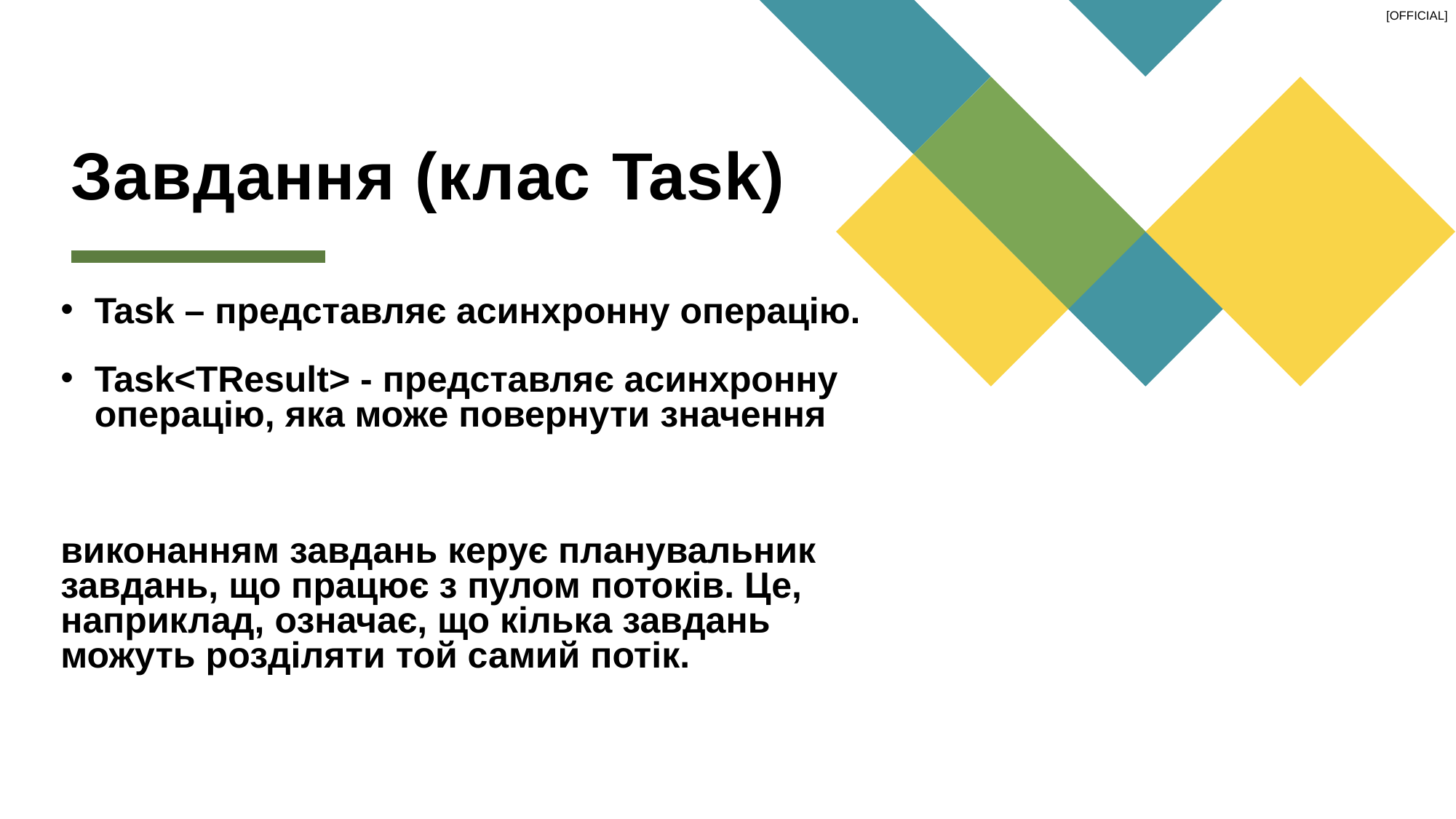

# Завдання (клас Task)
Task – представляє асинхронну операцію.
Task<TResult> - представляє асинхронну операцію, яка може повернути значення

виконанням завдань керує планувальник завдань, що працює з пулом потоків. Це, наприклад, означає, що кілька завдань можуть розділяти той самий потік.